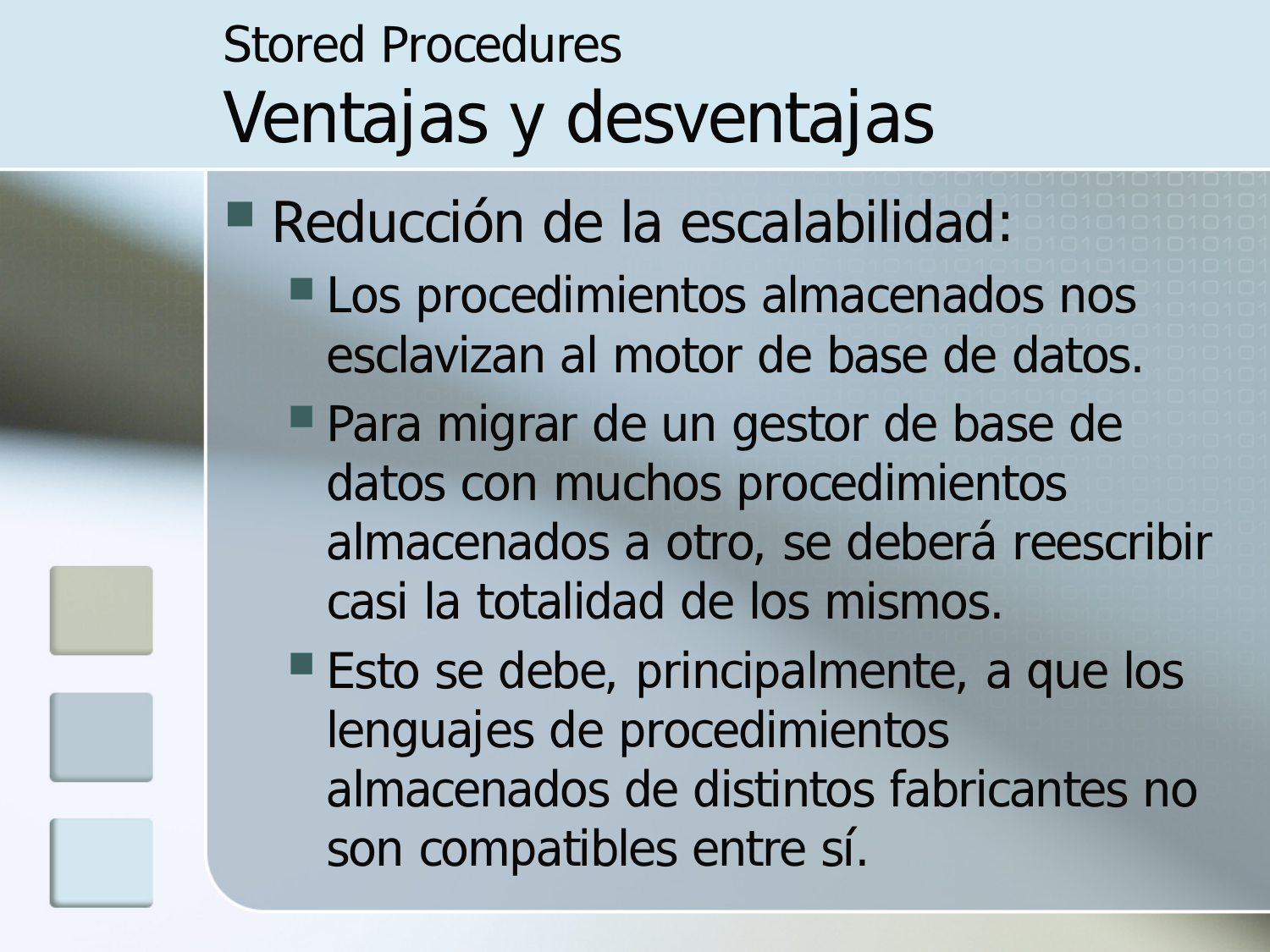

# Stored Procedures Ventajas y desventajas
Reducción de la escalabilidad:
Los procedimientos almacenados nos esclavizan al motor de base de datos.
Para migrar de un gestor de base de datos con muchos procedimientos almacenados a otro, se deberá reescribir casi la totalidad de los mismos.
Esto se debe, principalmente, a que los lenguajes de procedimientos almacenados de distintos fabricantes no son compatibles entre sí.